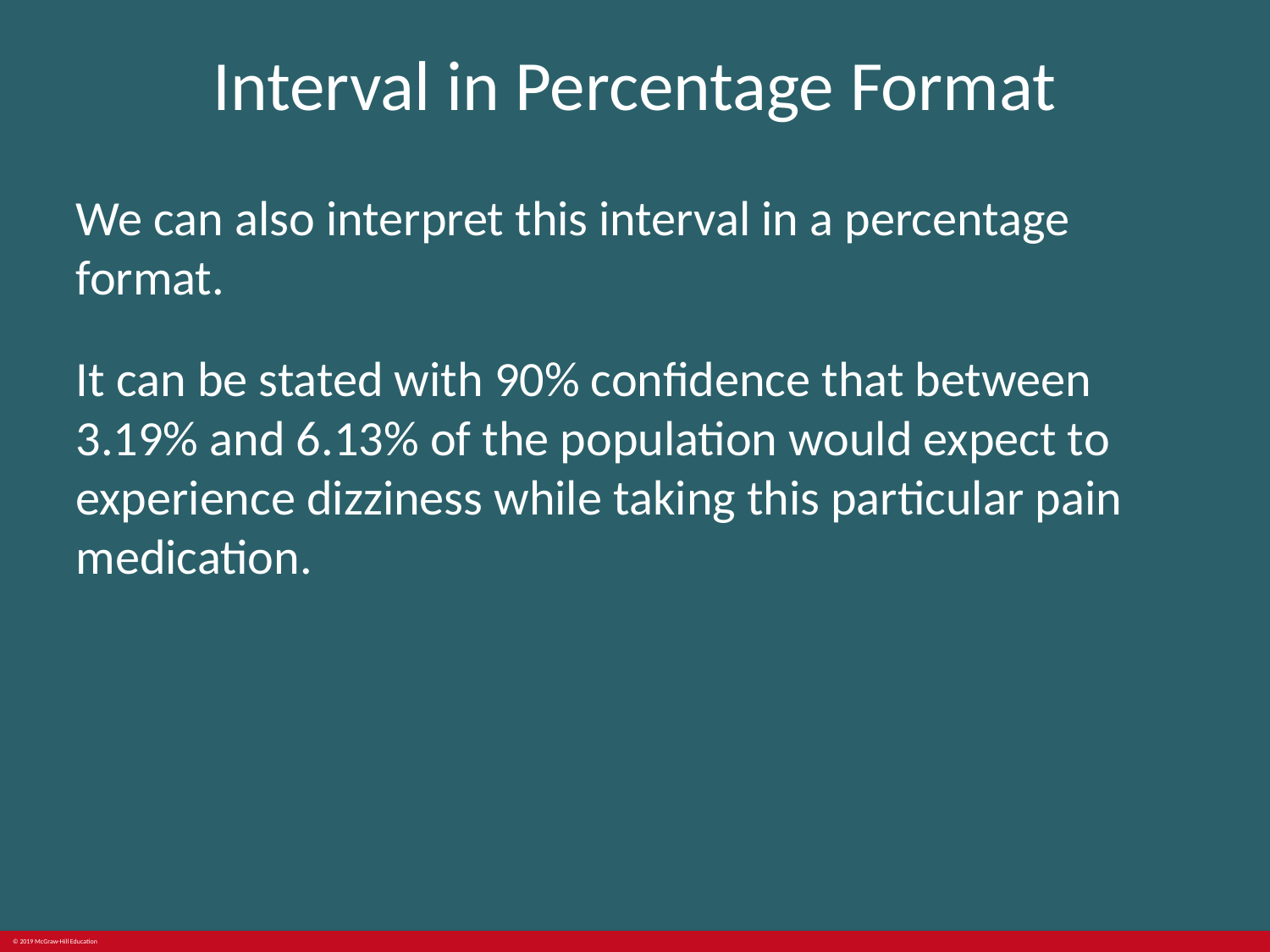

# Interval in Percentage Format
We can also interpret this interval in a percentage format.
It can be stated with 90% confidence that between 3.19% and 6.13% of the population would expect to experience dizziness while taking this particular pain medication.